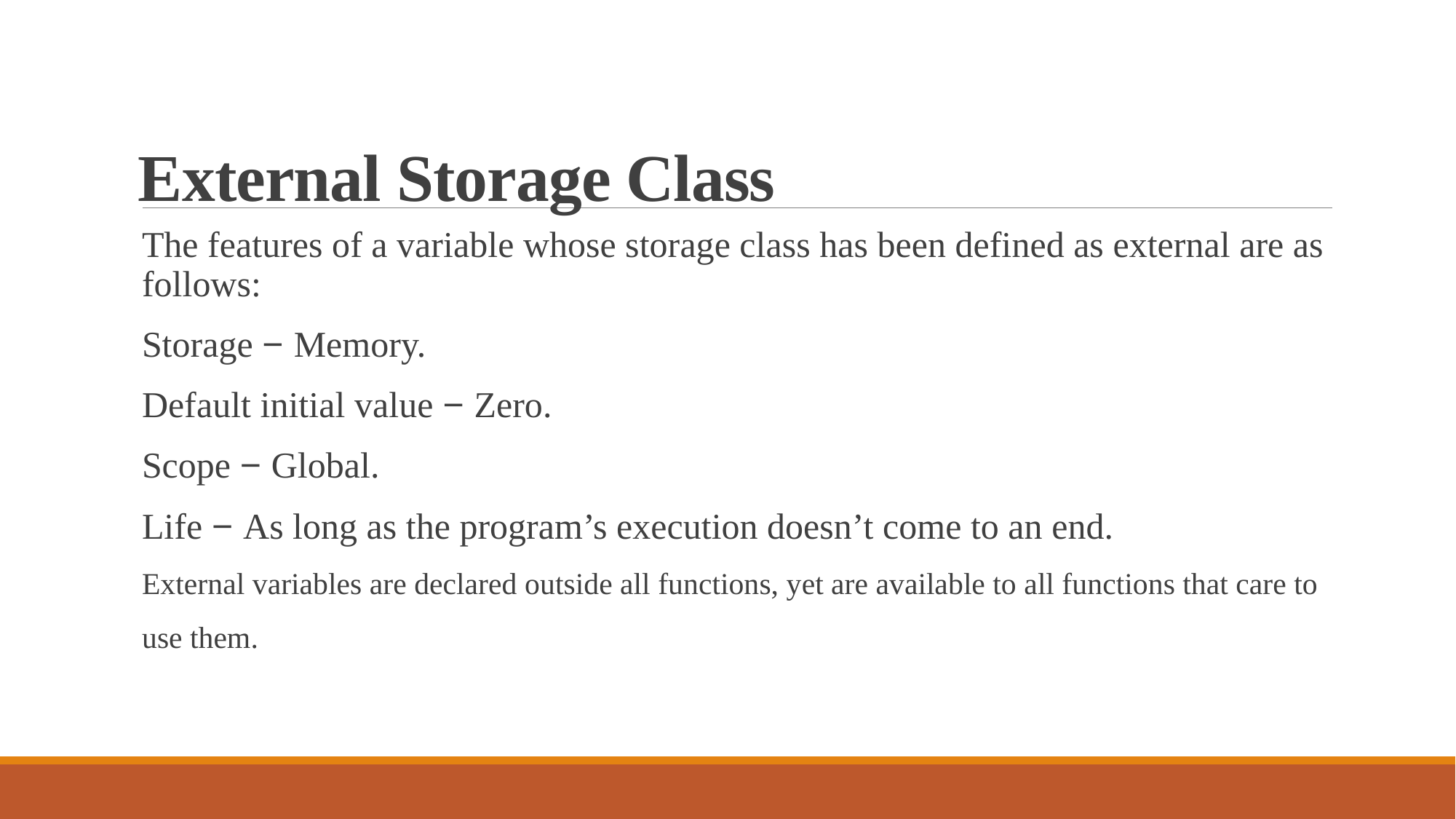

# External Storage Class
The features of a variable whose storage class has been defined as external are as follows:
Storage − Memory.
Default initial value − Zero.
Scope − Global.
Life − As long as the program’s execution doesn’t come to an end.
External variables are declared outside all functions, yet are available to all functions that care to
use them.